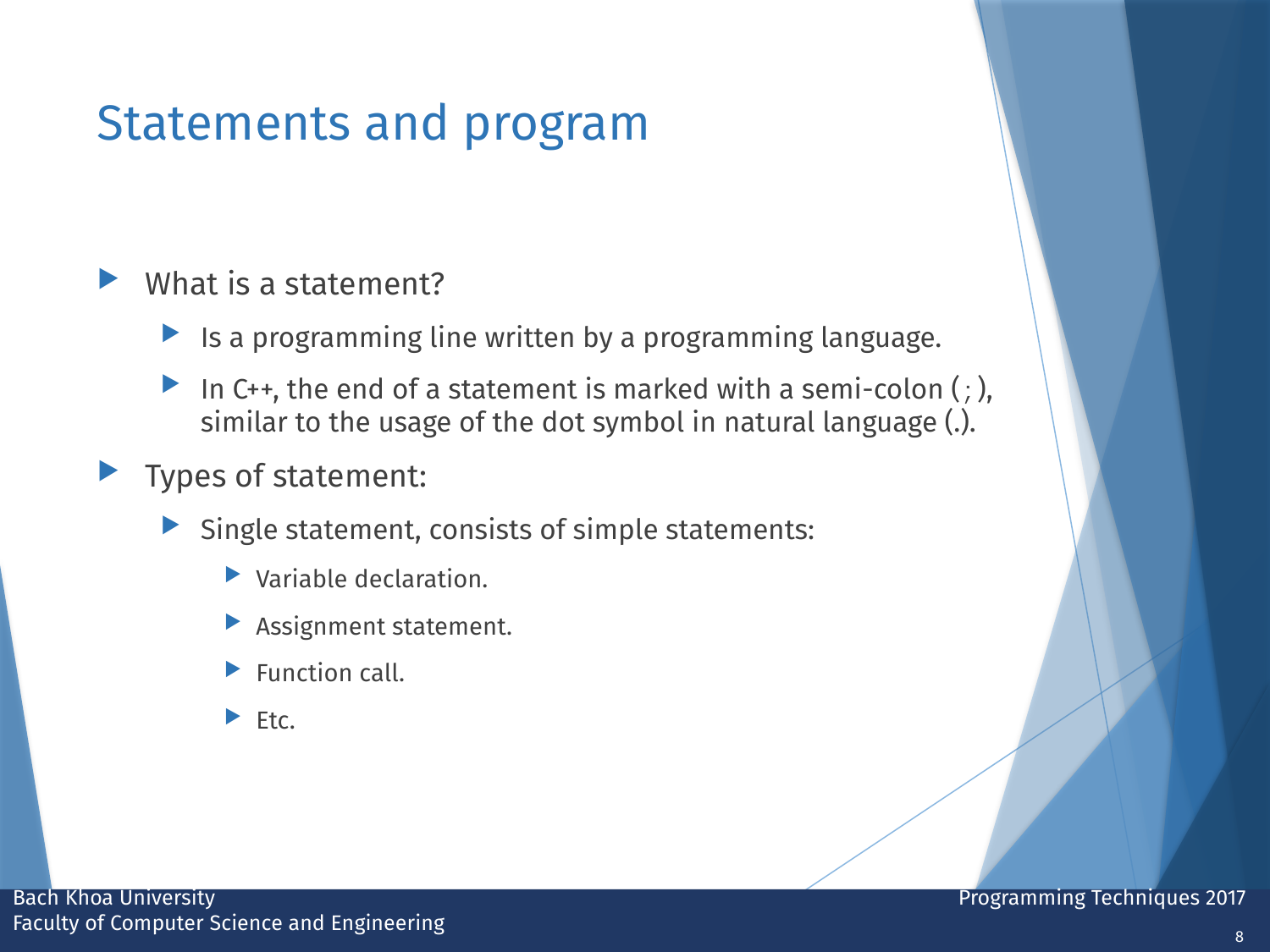

# Statements and program
What is a statement?
Is a programming line written by a programming language.
In C++, the end of a statement is marked with a semi-colon (;), similar to the usage of the dot symbol in natural language (.).
Types of statement:
Single statement, consists of simple statements:
Variable declaration.
Assignment statement.
Function call.
Etc.
8